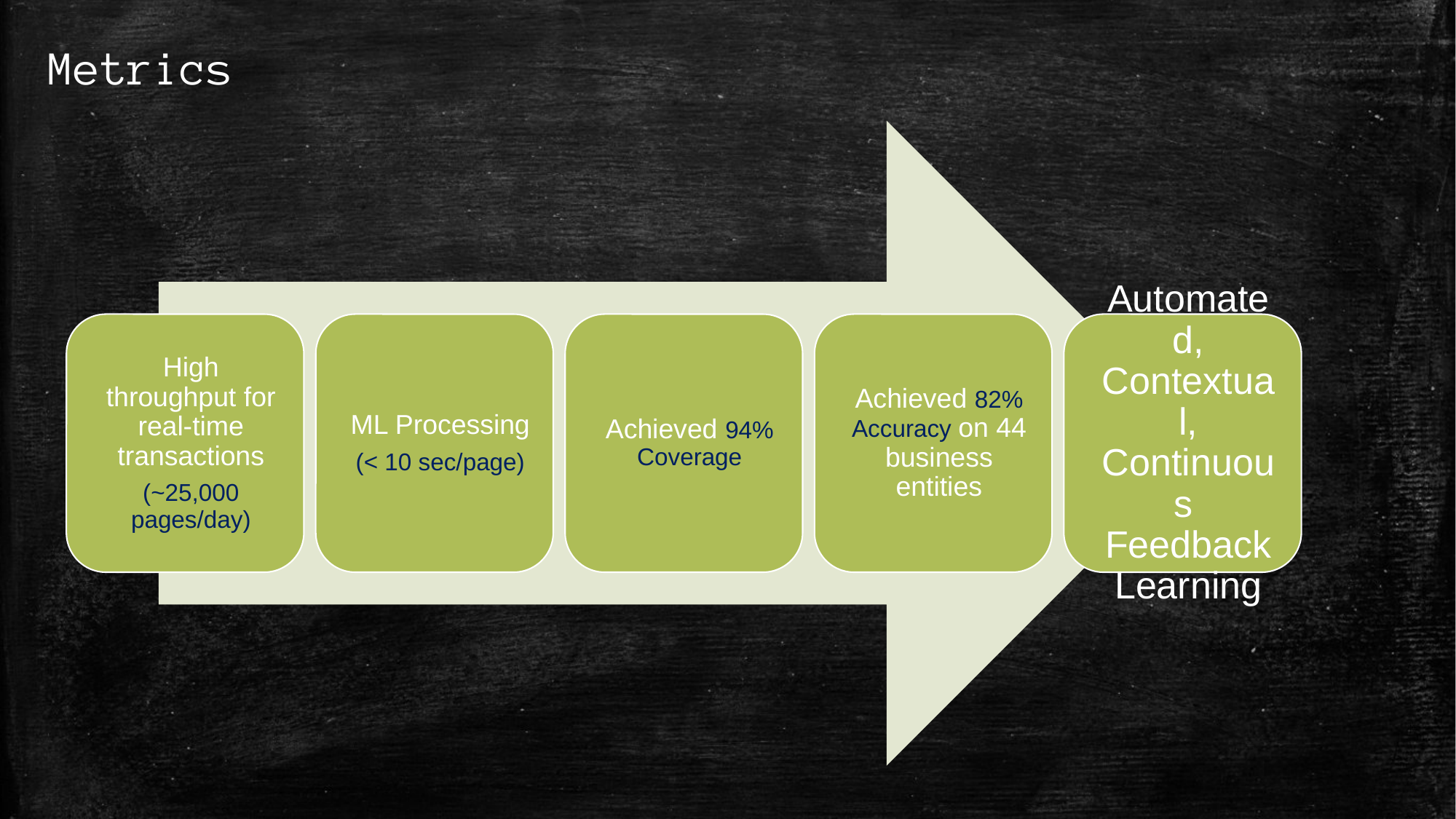

# Metrics
High throughput for real-time transactions
(~25,000 pages/day)
ML Processing
(< 10 sec/page)
Achieved 94% Coverage
Achieved 82% Accuracy on 44 business entities
Automated, Contextual, Continuous  Feedback Learning